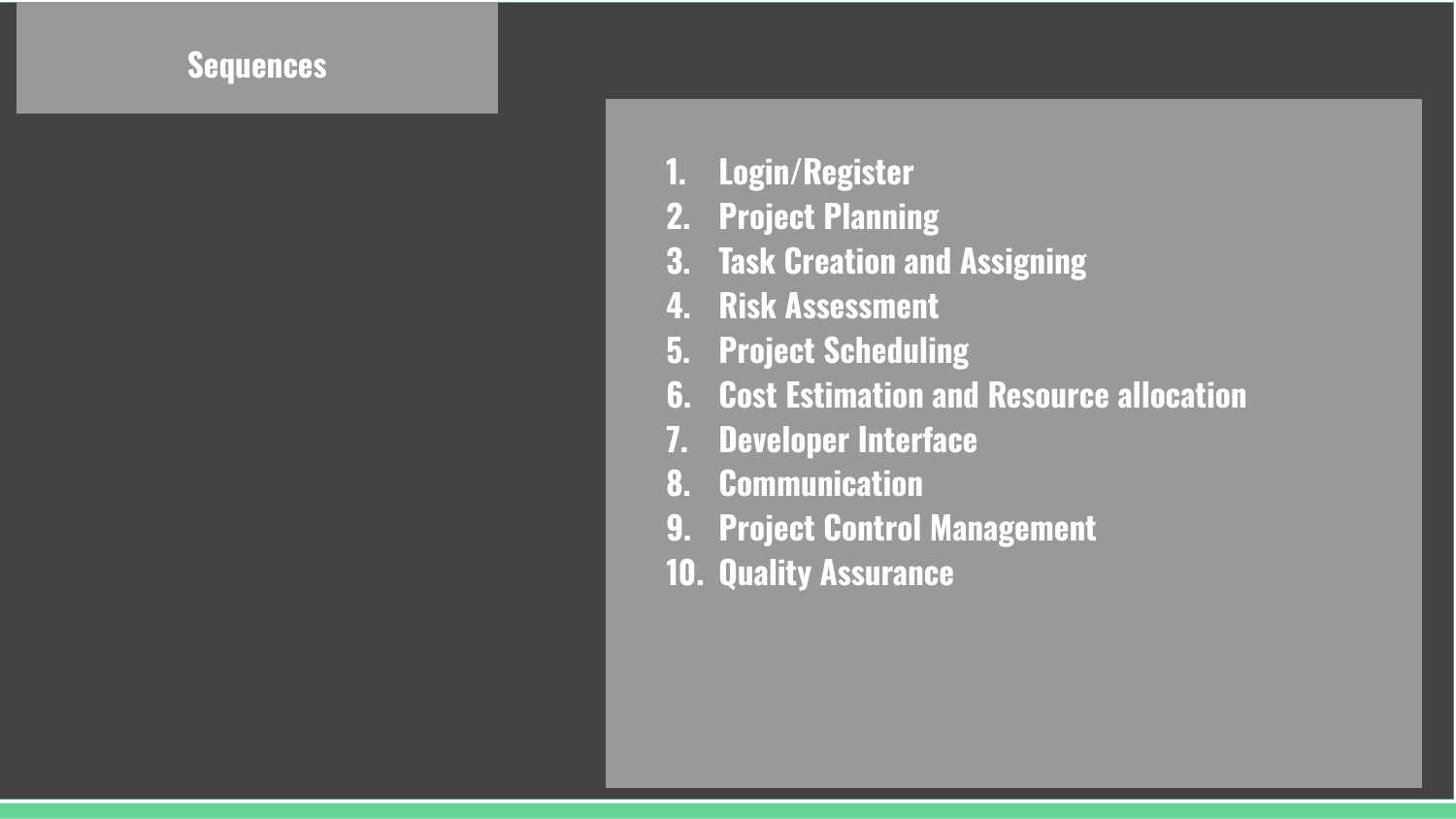

Sequences

Login/Register
Project Planning
Task Creation and Assigning
Risk Assessment
Project Scheduling
Cost Estimation and Resource allocation
Developer Interface
Communication
Project Control Management
Quality Assurance